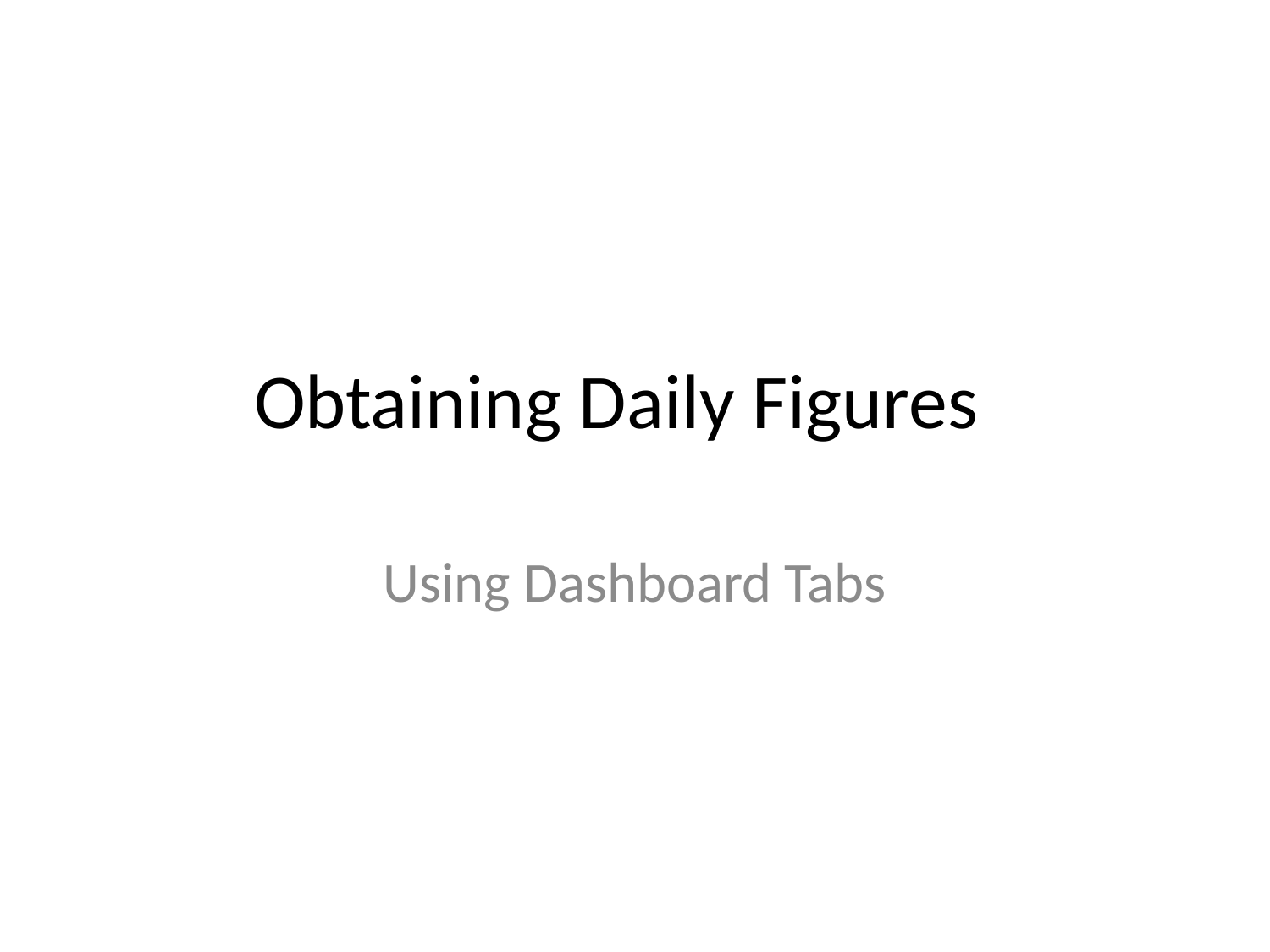

# Obtaining Daily Figures
Using Dashboard Tabs